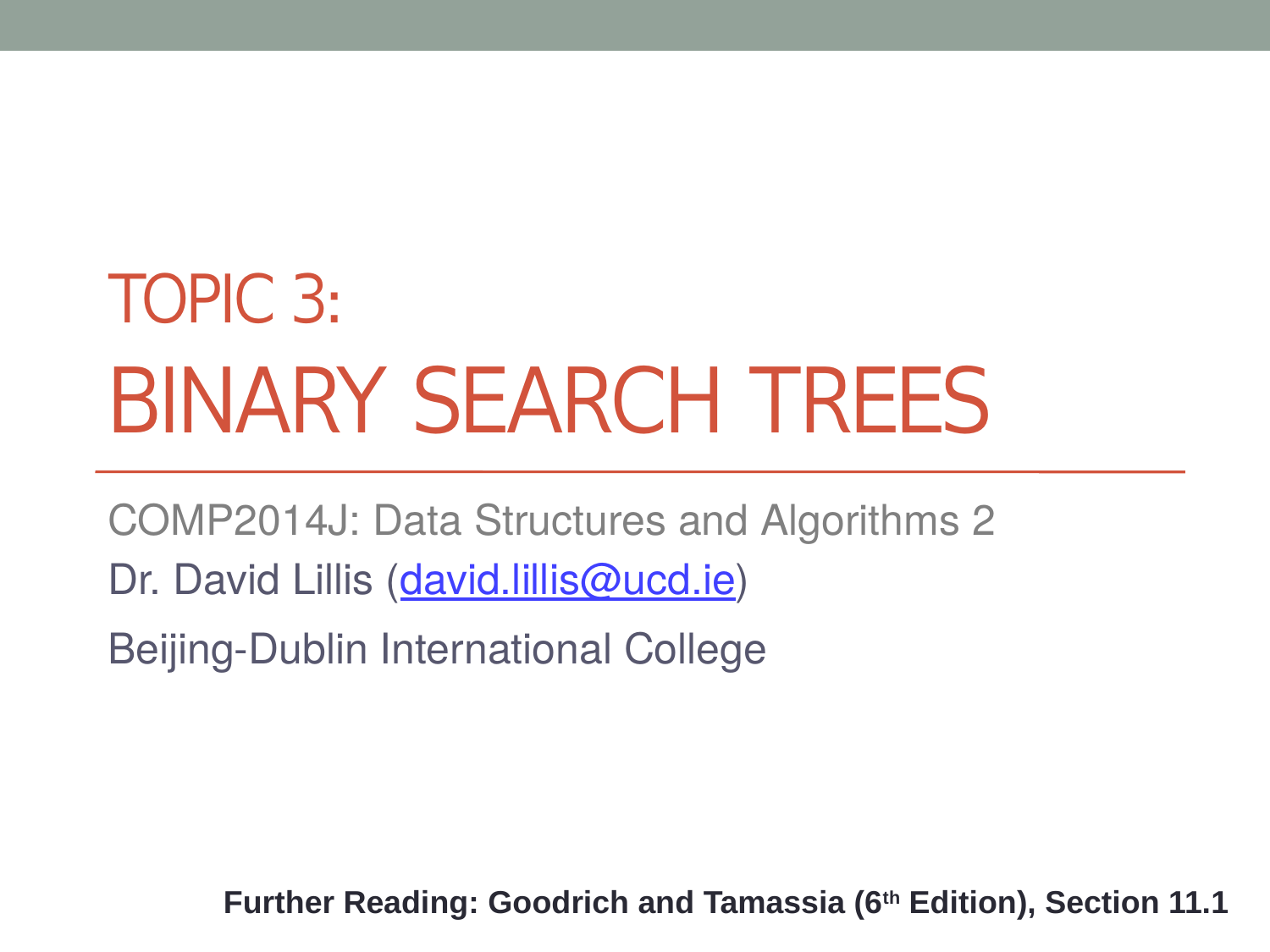

# Topic 3: Binary Search Trees
COMP2014J: Data Structures and Algorithms 2
Dr. David Lillis (david.lillis@ucd.ie)
Beijing-Dublin International College
Further Reading: Goodrich and Tamassia (6th Edition), Section 11.1